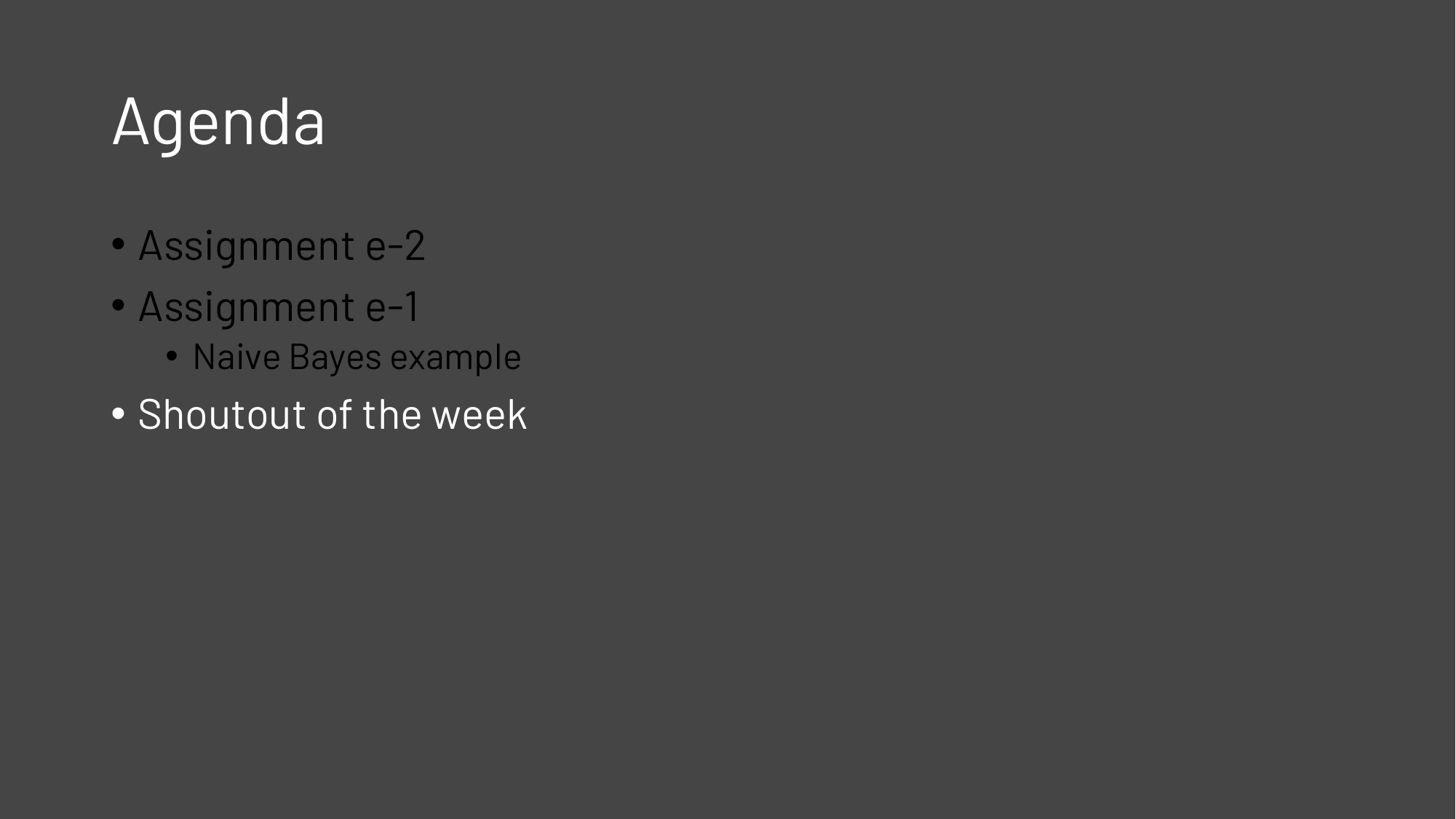

# Agenda
Assignment e-2
Assignment e-1
Naive Bayes example
Shoutout of the week